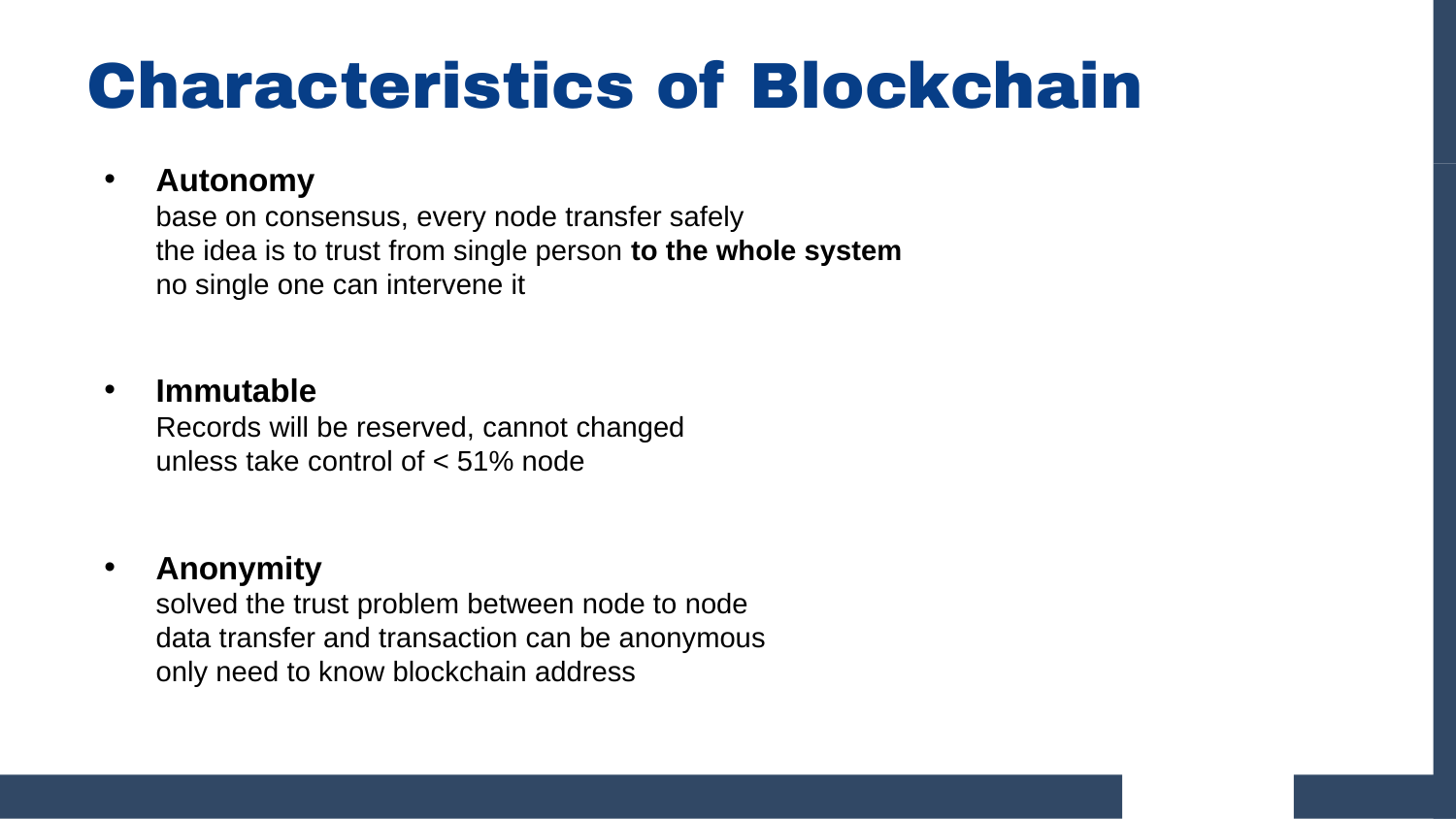

Characteristics of Blockchain
Autonomy
base on consensus, every node transfer safely
the idea is to trust from single person to the whole system
no single one can intervene it

Immutable
Records will be reserved, cannot changed
unless take control of < 51% node

Anonymity
solved the trust problem between node to node
data transfer and transaction can be anonymous
only need to know blockchain address